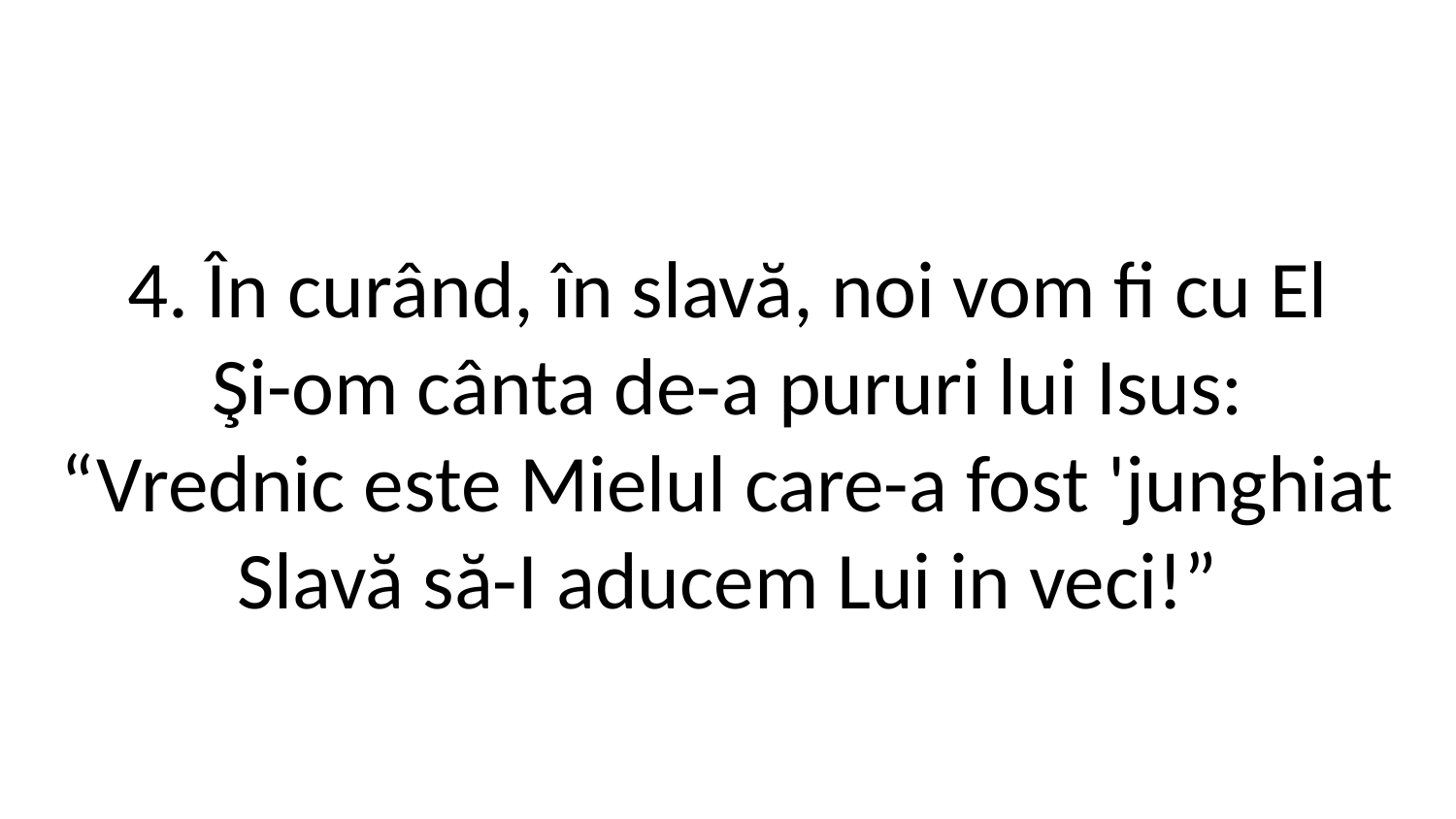

4. În curând, în slavă, noi vom fi cu El
Şi-om cânta de-a pururi lui Isus:
“Vrednic este Mielul care-a fost 'junghiat
Slavă să-I aducem Lui in veci!”